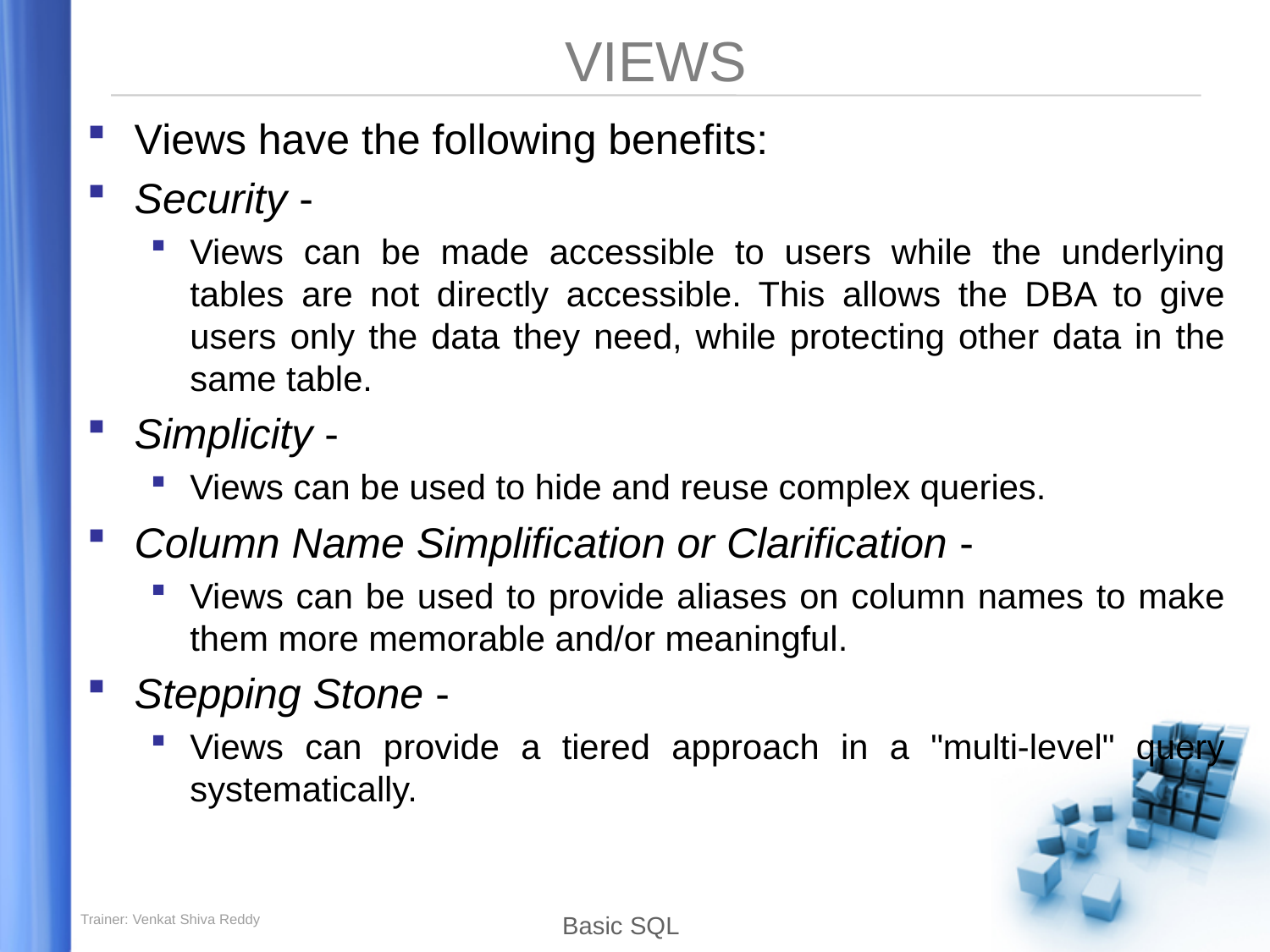

# VIEWS
Views have the following benefits:
Security -
Views can be made accessible to users while the underlying tables are not directly accessible. This allows the DBA to give users only the data they need, while protecting other data in the same table.
Simplicity -
Views can be used to hide and reuse complex queries.
Column Name Simplification or Clarification -
Views can be used to provide aliases on column names to make them more memorable and/or meaningful.
Stepping Stone -
Views can provide a tiered approach in a "multi-level" query systematically.